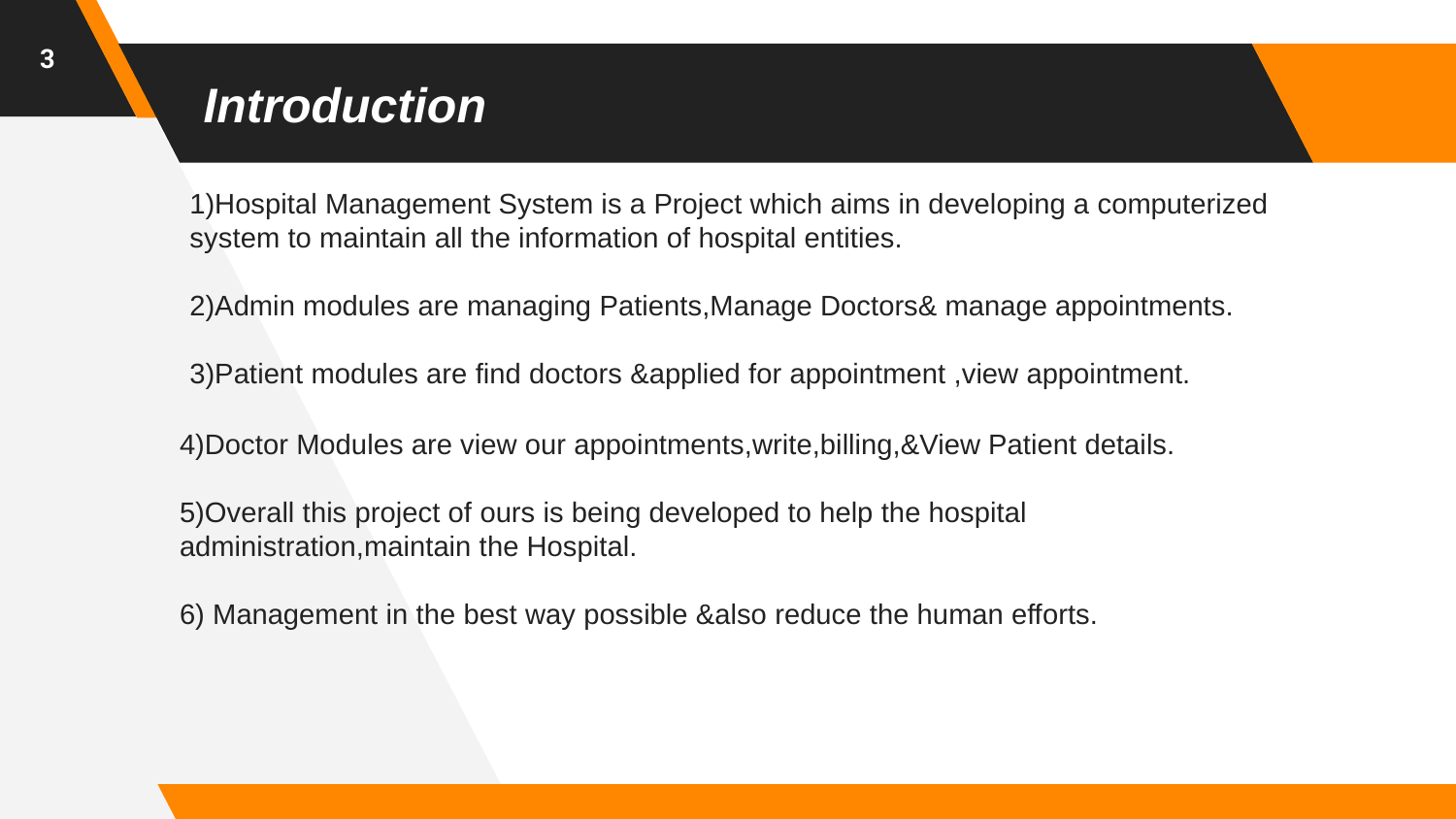

3
# Introduction
1)Hospital Management System is a Project which aims in developing a computerized
system to maintain all the information of hospital entities.
2)Admin modules are managing Patients,Manage Doctors& manage appointments.
3)Patient modules are find doctors &applied for appointment ,view appointment.
4)Doctor Modules are view our appointments,write,billing,&View Patient details.
5)Overall this project of ours is being developed to help the hospital administration,maintain the Hospital.
6) Management in the best way possible &also reduce the human efforts.